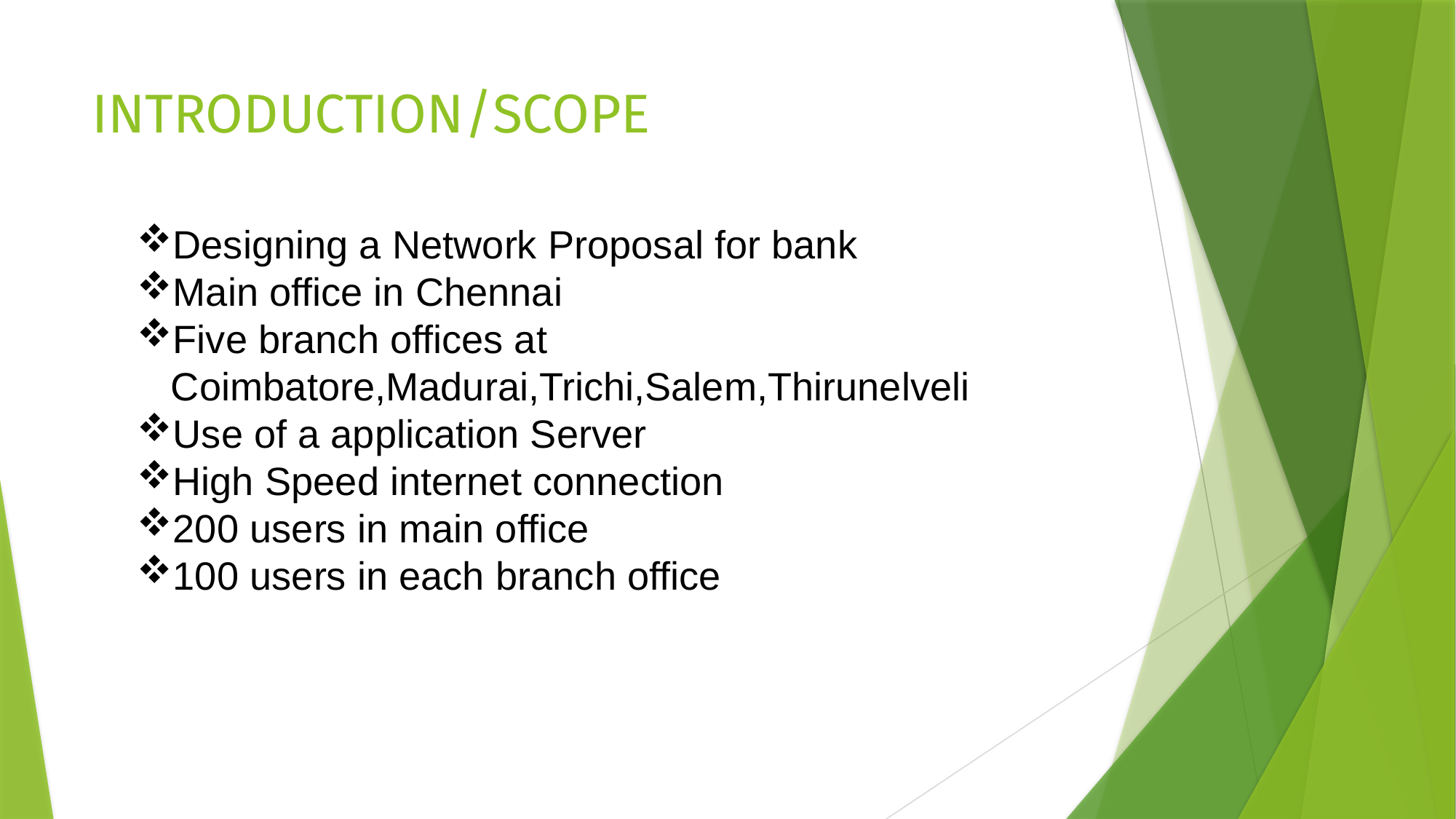

# INTRODUCTION/SCOPE
Designing a Network Proposal for bank
Main office in Chennai
Five branch offices at Coimbatore,Madurai,Trichi,Salem,Thirunelveli
Use of a application Server
High Speed internet connection
200 users in main office
100 users in each branch office